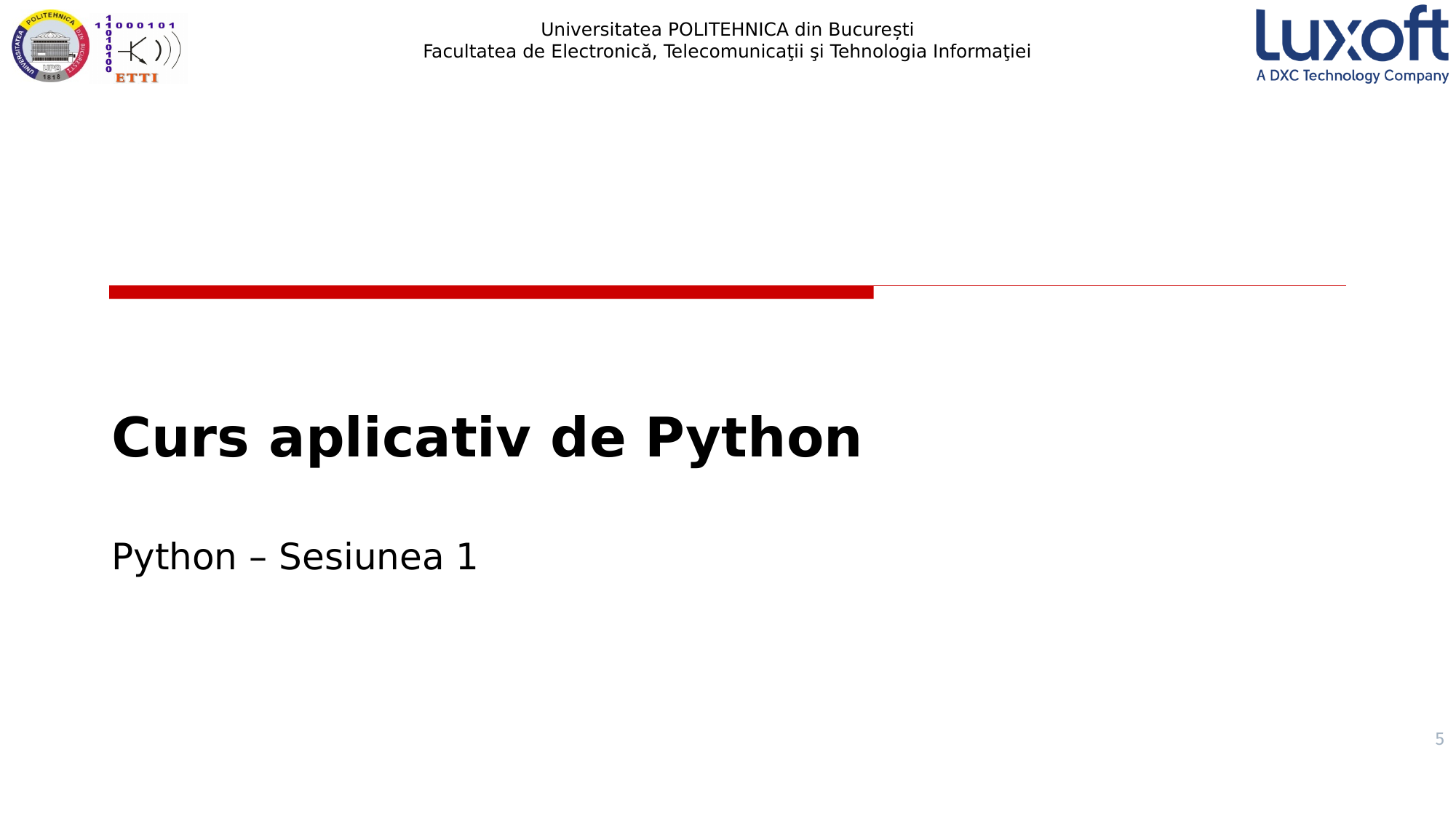

# Curs aplicativ de Python Python – Sesiunea 1
5